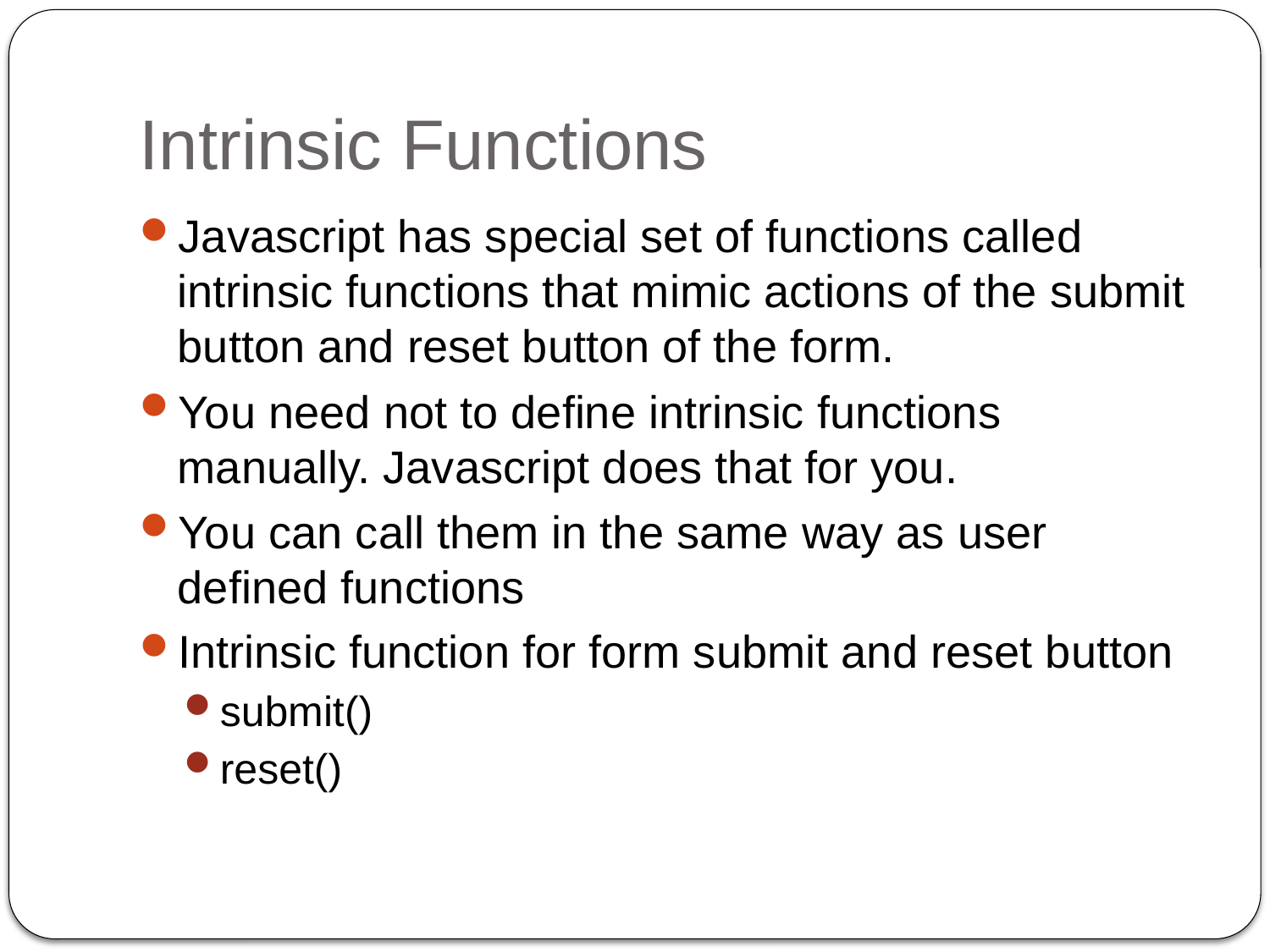

# Intrinsic Functions
Javascript has special set of functions called intrinsic functions that mimic actions of the submit button and reset button of the form.
You need not to define intrinsic functions manually. Javascript does that for you.
You can call them in the same way as user defined functions
Intrinsic function for form submit and reset button
submit()
reset()